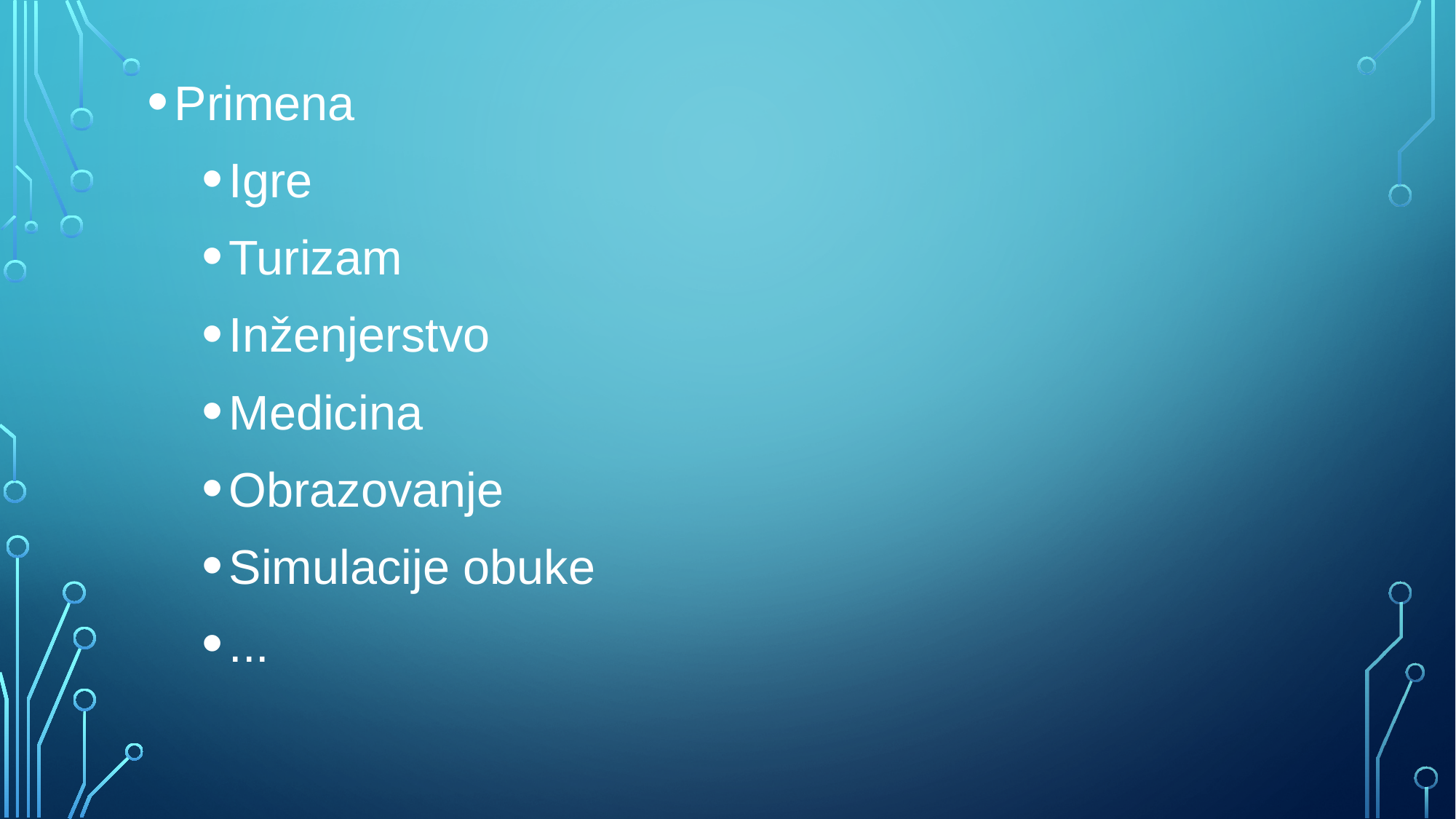

Primena
Igre
Turizam
Inženjerstvo
Medicina
Obrazovanje
Simulacije obuke
...